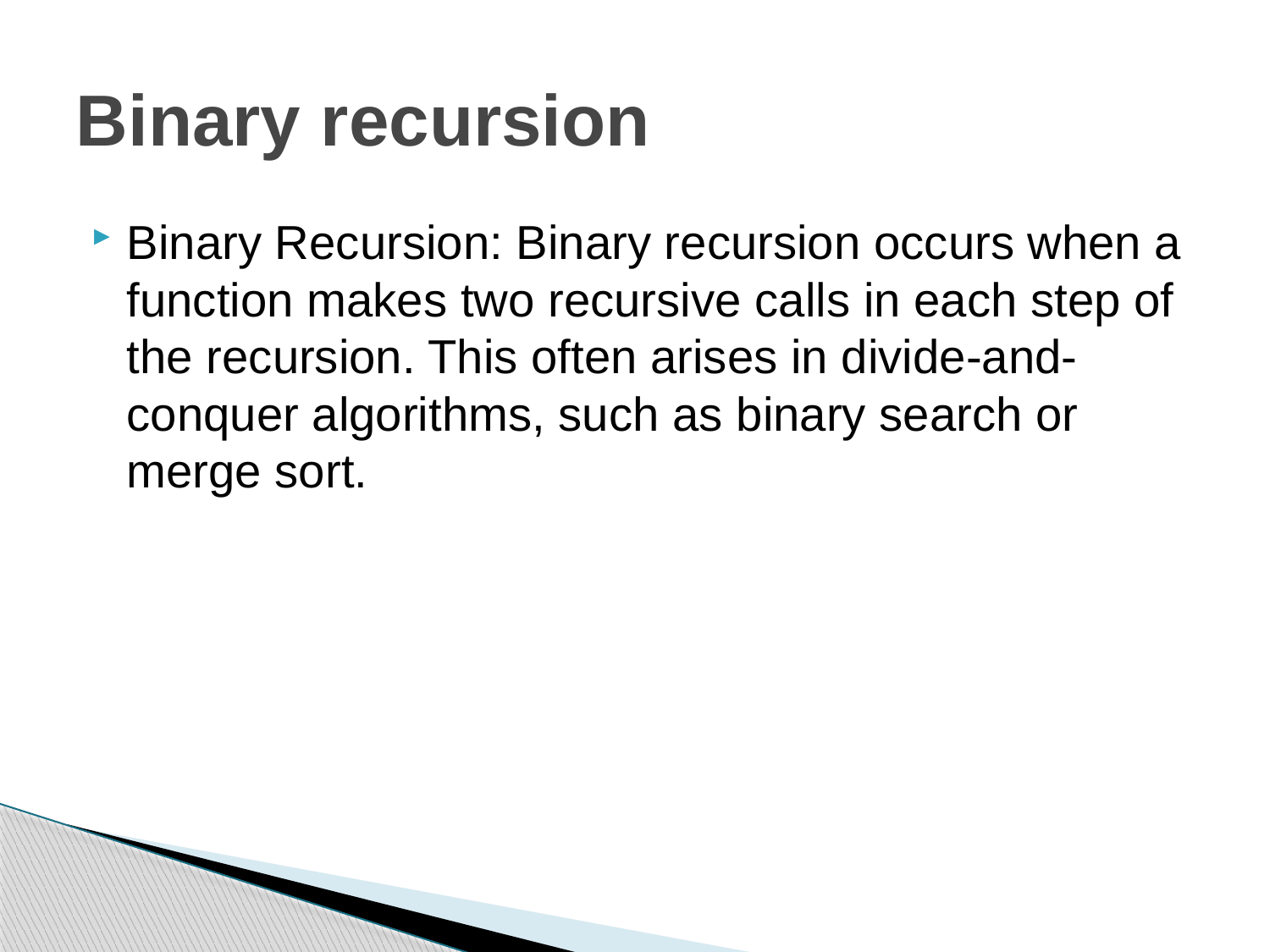

# Binary recursion
Binary Recursion: Binary recursion occurs when a function makes two recursive calls in each step of the recursion. This often arises in divide-and-conquer algorithms, such as binary search or merge sort.